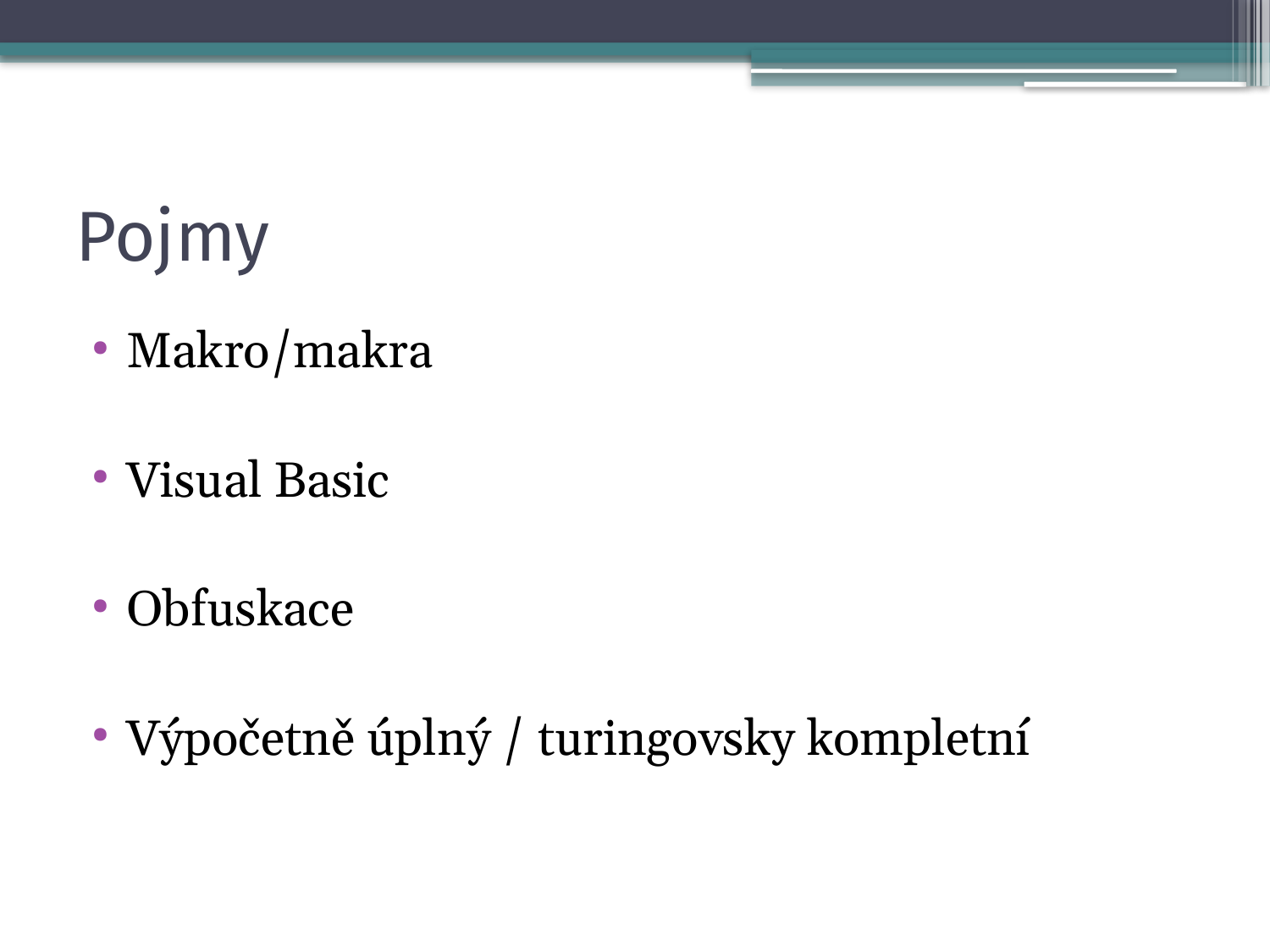

# Pojmy
Makro/makra

Visual Basic

Obfuskace

Výpočetně úplný / turingovsky kompletní